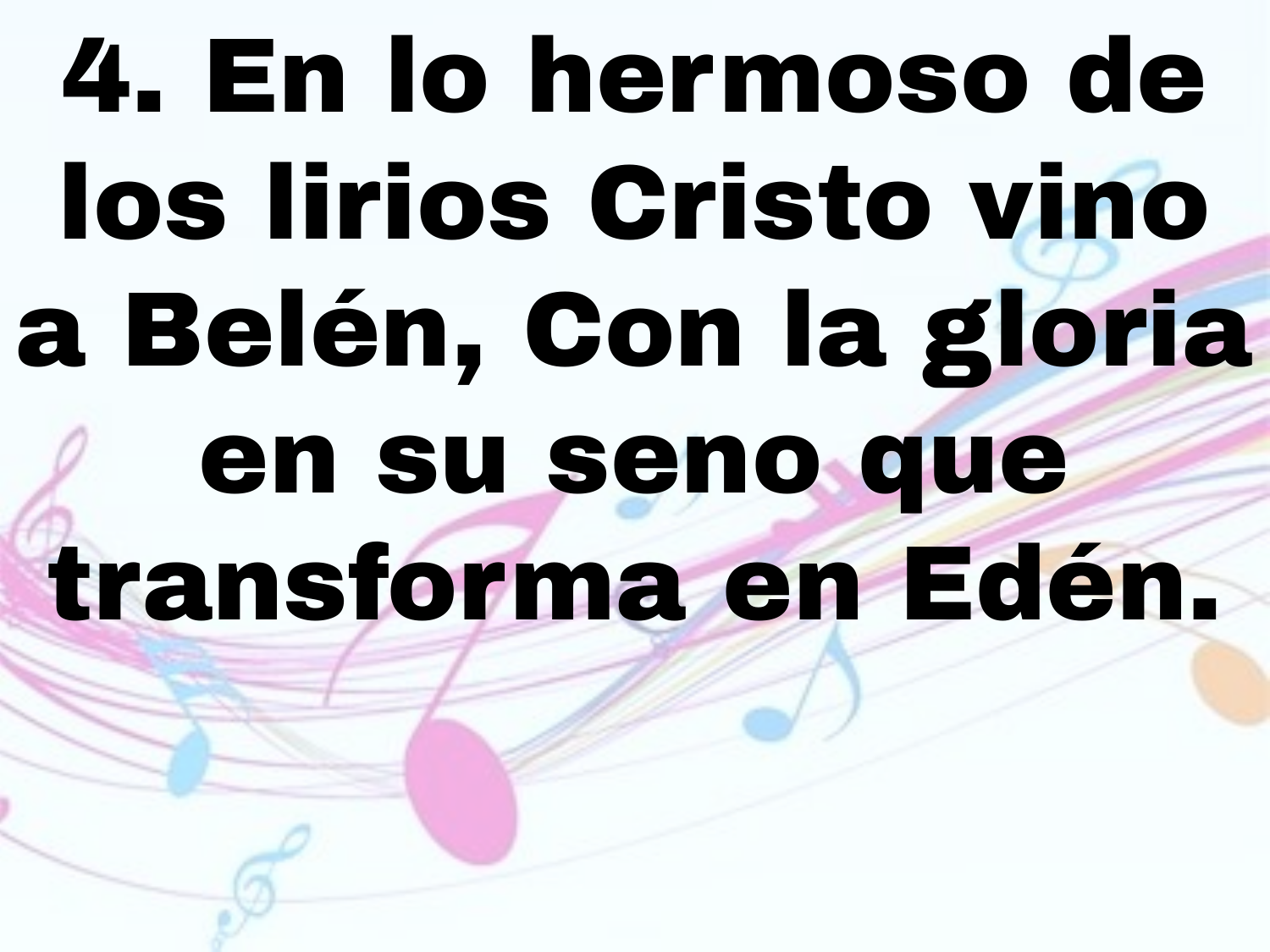

4. En lo hermoso de los lirios Cristo vino a Belén, Con la gloria en su seno que transforma en Edén.